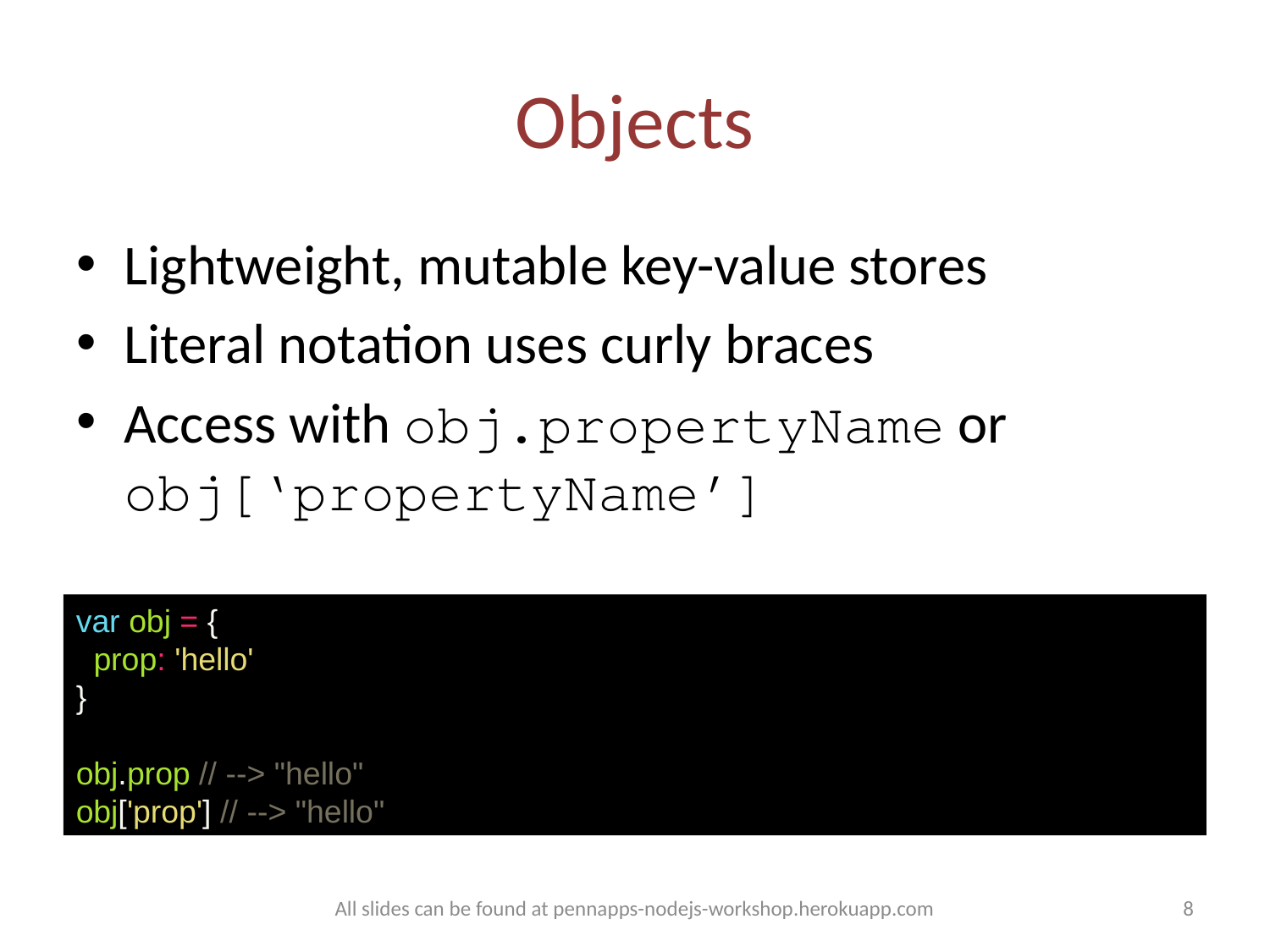

# Objects
Lightweight, mutable key-value stores
Literal notation uses curly braces
Access with obj.propertyName or obj[‘propertyName’]
var obj = {
  prop: 'hello'
}

obj.prop // --> "hello"
obj['prop'] // --> "hello"
All slides can be found at pennapps-nodejs-workshop.herokuapp.com
8